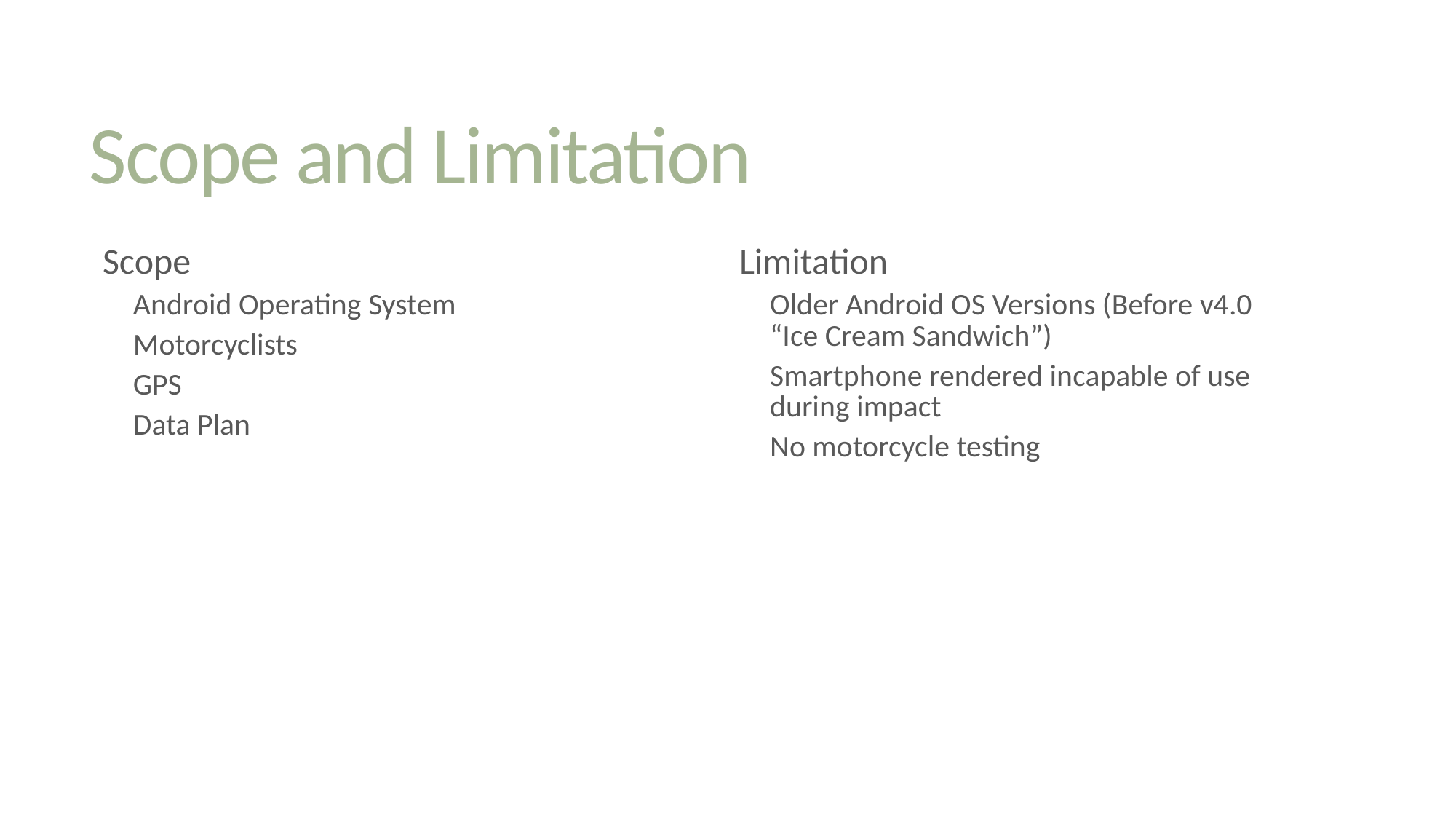

# Scope and Limitation
Scope
Android Operating System
Motorcyclists
GPS
Data Plan
Limitation
Older Android OS Versions (Before v4.0 “Ice Cream Sandwich”)
Smartphone rendered incapable of use during impact
No motorcycle testing